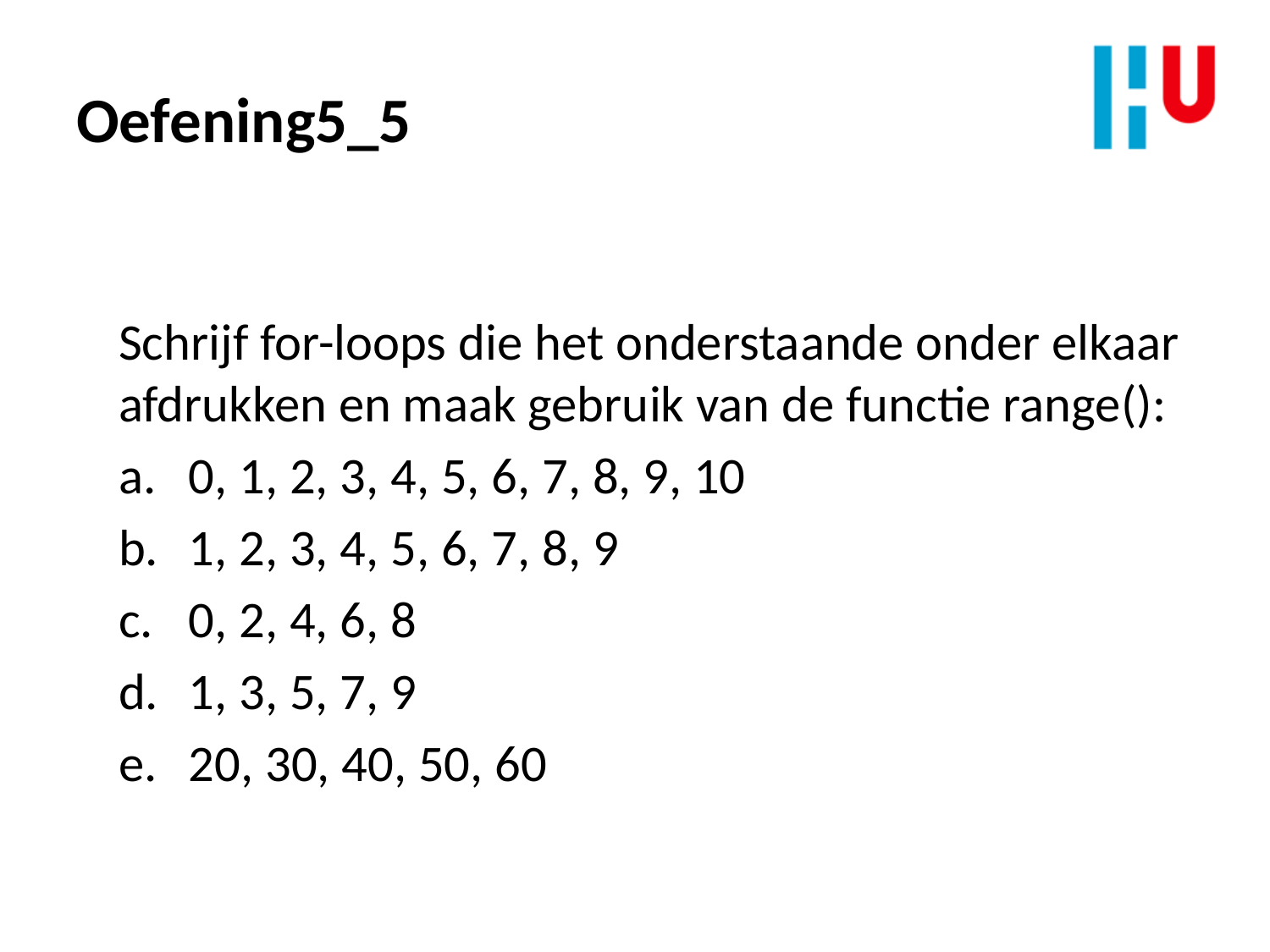

# Oefening5_5
Schrijf for-loops die het onderstaande onder elkaar afdrukken en maak gebruik van de functie range():
0, 1, 2, 3, 4, 5, 6, 7, 8, 9, 10
1, 2, 3, 4, 5, 6, 7, 8, 9
0, 2, 4, 6, 8
1, 3, 5, 7, 9
20, 30, 40, 50, 60